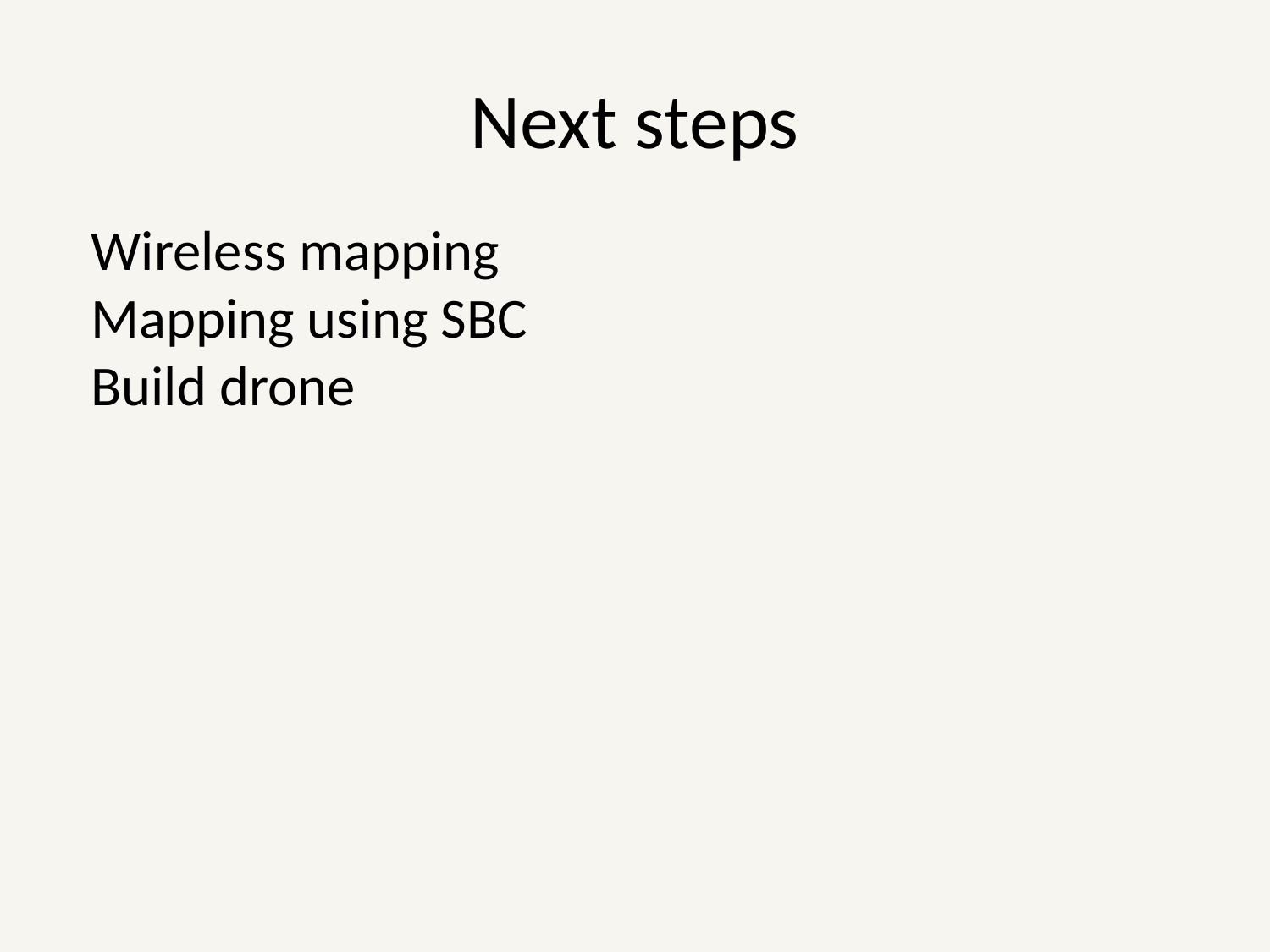

Next steps
Wireless mapping
Mapping using SBC
Build drone